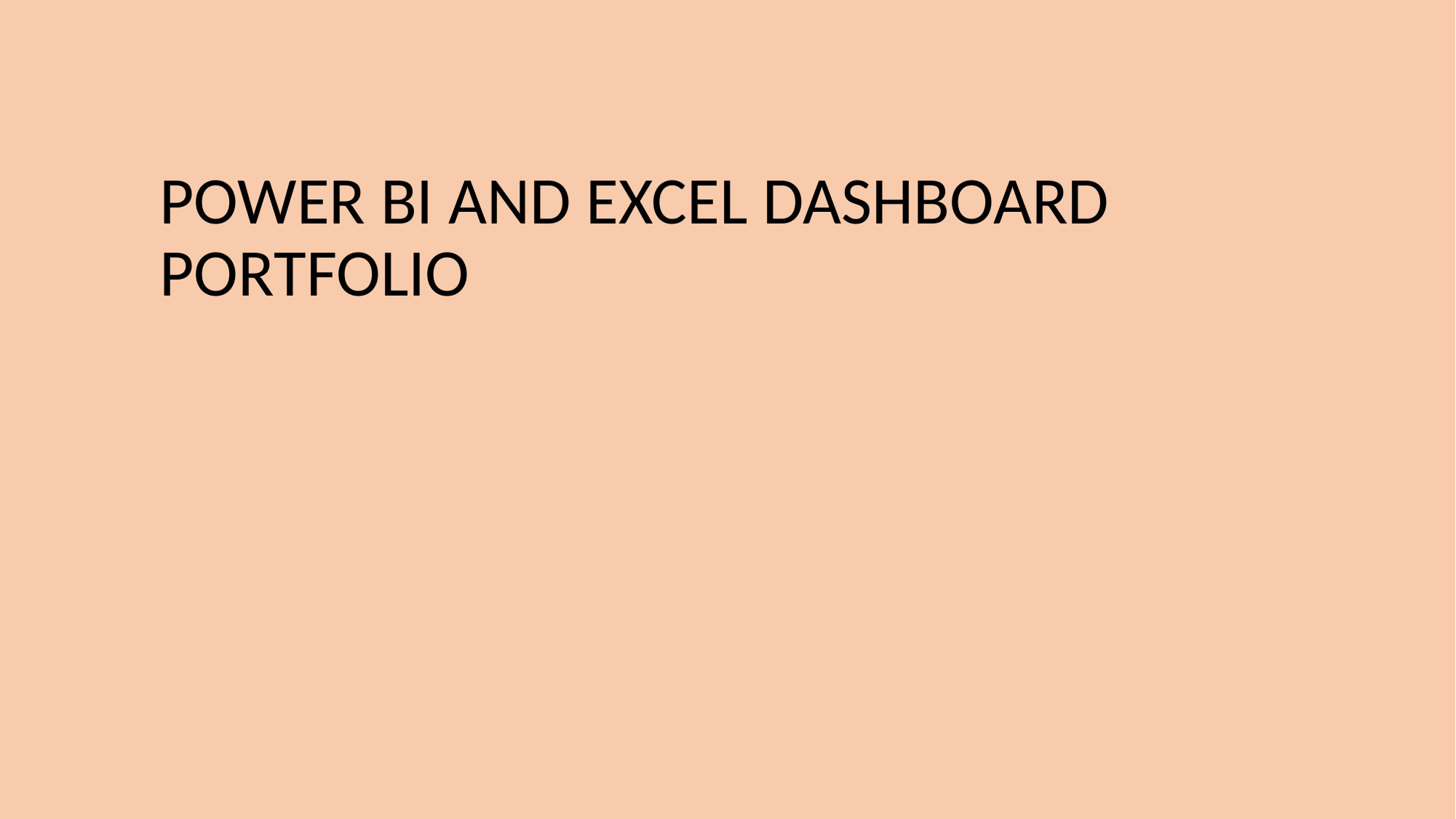

# POWER BI AND EXCEL DASHBOARD PORTFOLIO